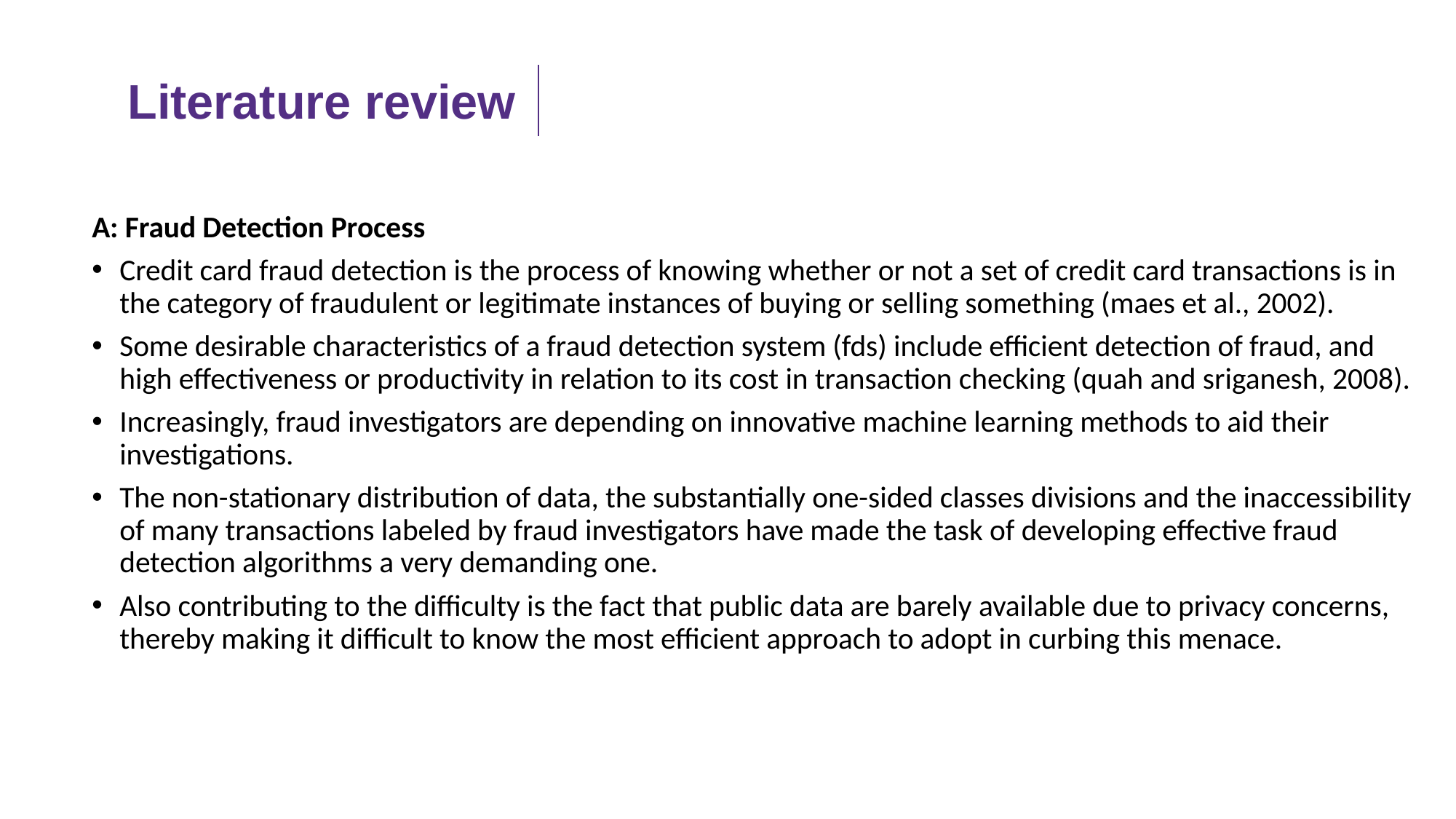

# Literature review

A: Fraud Detection Process
Credit card fraud detection is the process of knowing whether or not a set of credit card transactions is in the category of fraudulent or legitimate instances of buying or selling something (maes et al., 2002).
Some desirable characteristics of a fraud detection system (fds) include efficient detection of fraud, and high effectiveness or productivity in relation to its cost in transaction checking (quah and sriganesh, 2008).
Increasingly, fraud investigators are depending on innovative machine learning methods to aid their investigations.
The non-stationary distribution of data, the substantially one-sided classes divisions and the inaccessibility of many transactions labeled by fraud investigators have made the task of developing effective fraud detection algorithms a very demanding one.
Also contributing to the difficulty is the fact that public data are barely available due to privacy concerns, thereby making it difficult to know the most efficient approach to adopt in curbing this menace.